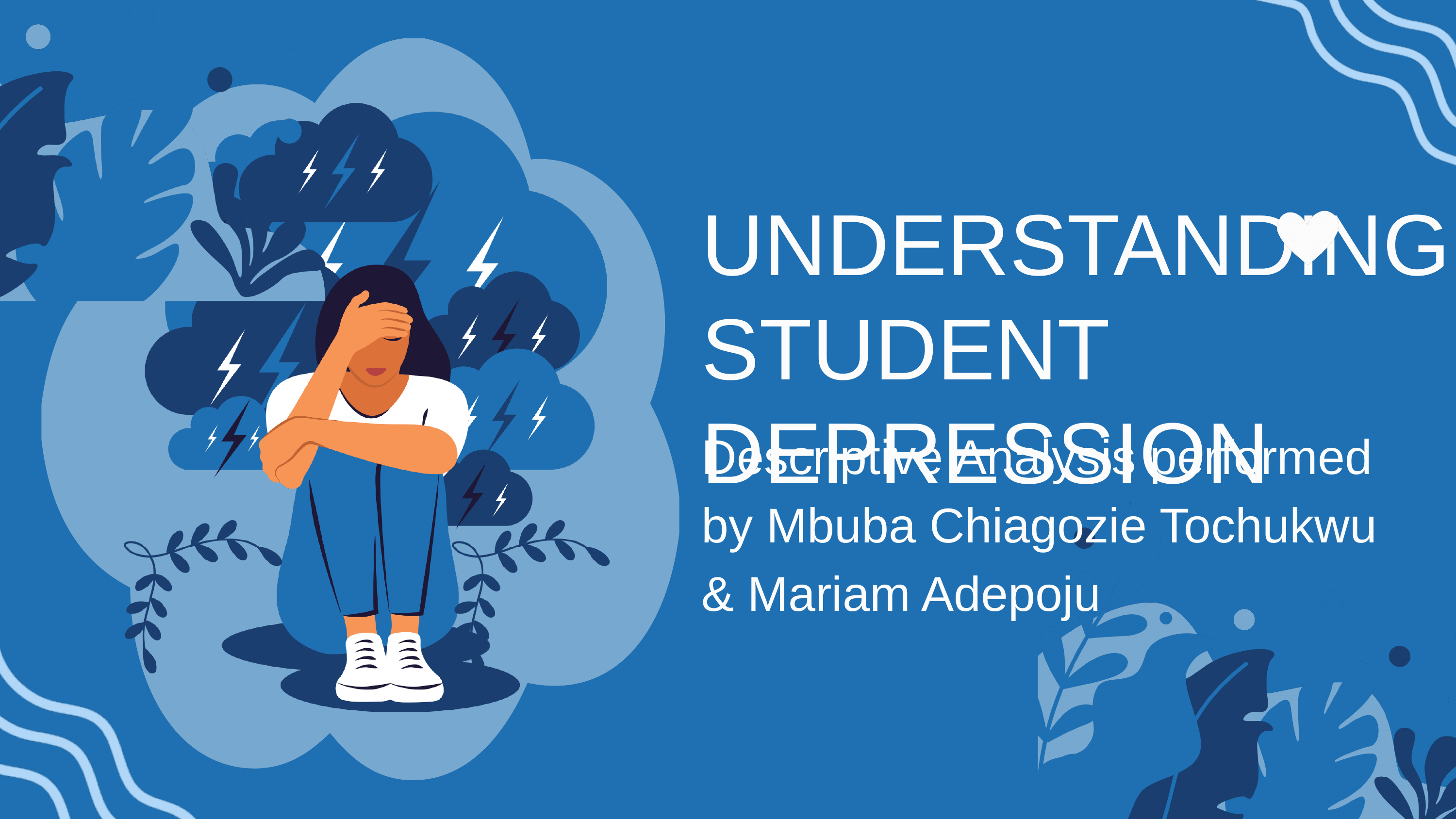

UNDERSTANDING
STUDENT DEPRESSION

Descriptive Analysis performed by Mbuba Chiagozie Tochukwu & Mariam Adepoju